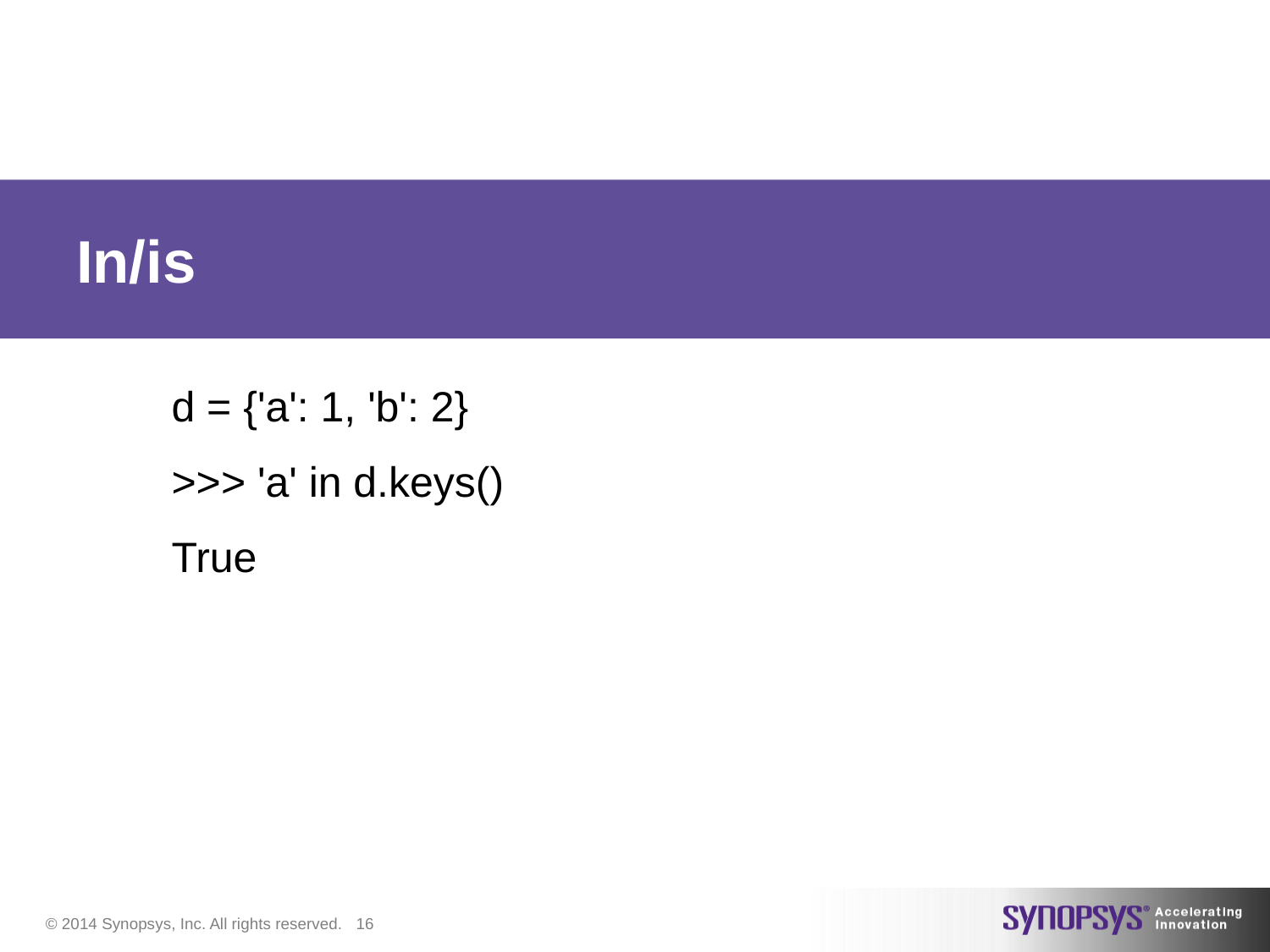

# In/is
d = {'a': 1, 'b': 2}
>>> 'a' in d.keys()
True